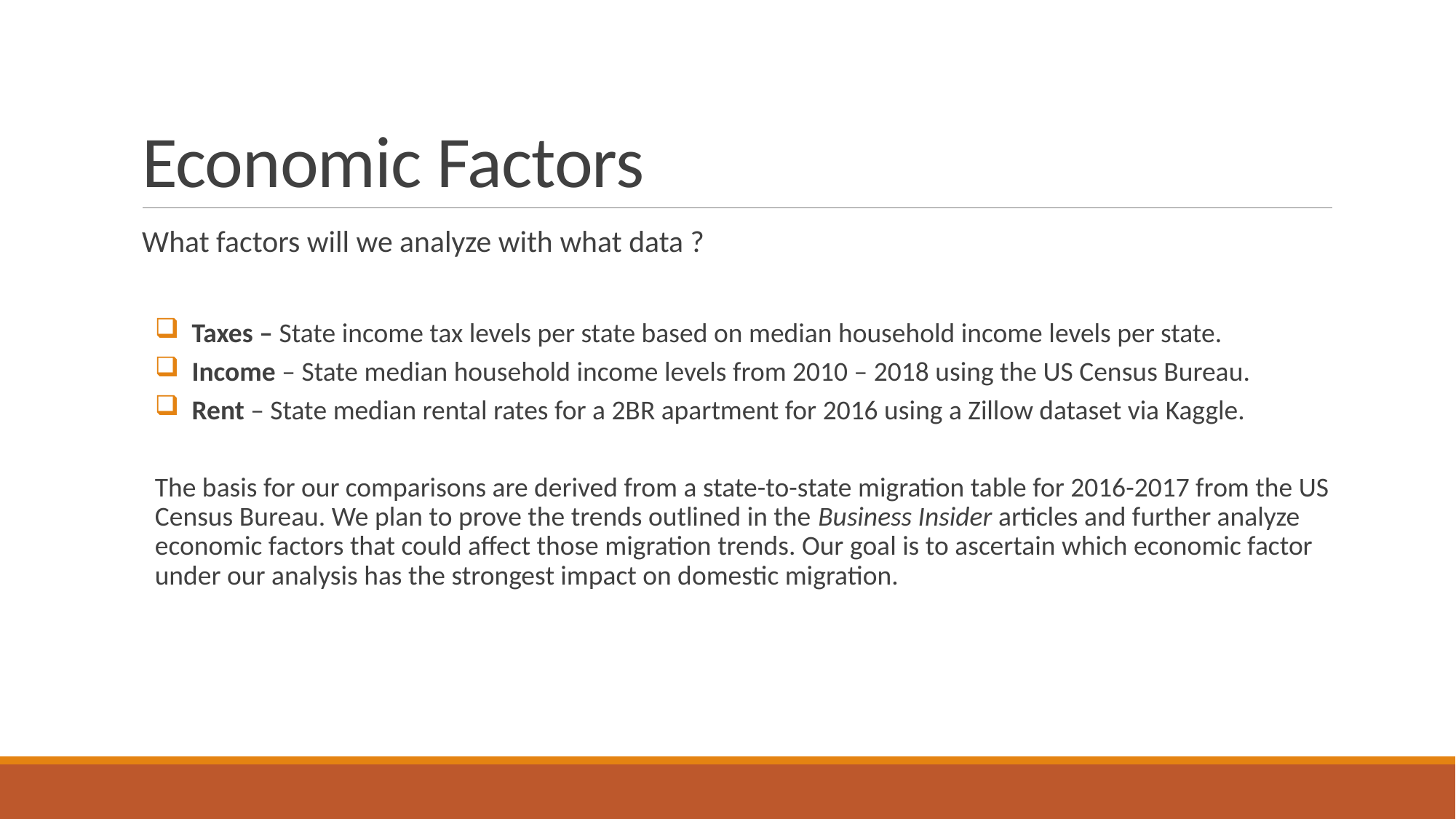

# Economic Factors
What factors will we analyze with what data ?

  Taxes – State income tax levels per state based on median household income levels per state.
  Income – State median household income levels from 2010 – 2018 using the US Census Bureau.
  Rent – State median rental rates for a 2BR apartment for 2016 using a Zillow dataset via Kaggle.

The basis for our comparisons are derived from a state-to-state migration table for 2016-2017 from the US Census Bureau. We plan to prove the trends outlined in the Business Insider articles and further analyze economic factors that could affect those migration trends. Our goal is to ascertain which economic factor under our analysis has the strongest impact on domestic migration.